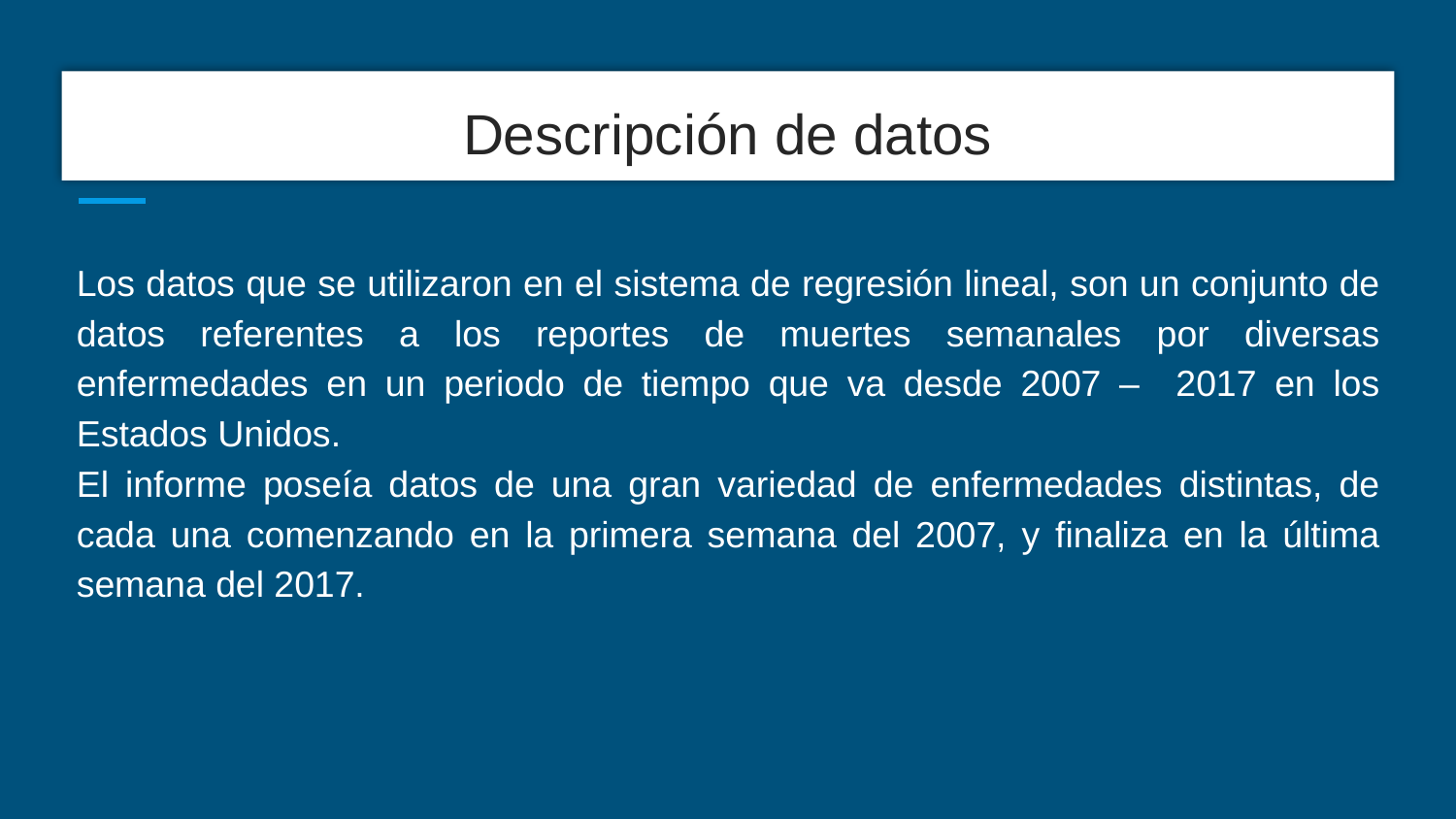

# Descripción de datos
Los datos que se utilizaron en el sistema de regresión lineal, son un conjunto de datos referentes a los reportes de muertes semanales por diversas enfermedades en un periodo de tiempo que va desde 2007 –  2017 en los Estados Unidos.
El informe poseía datos de una gran variedad de enfermedades distintas, de cada una comenzando en la primera semana del 2007, y finaliza en la última semana del 2017.